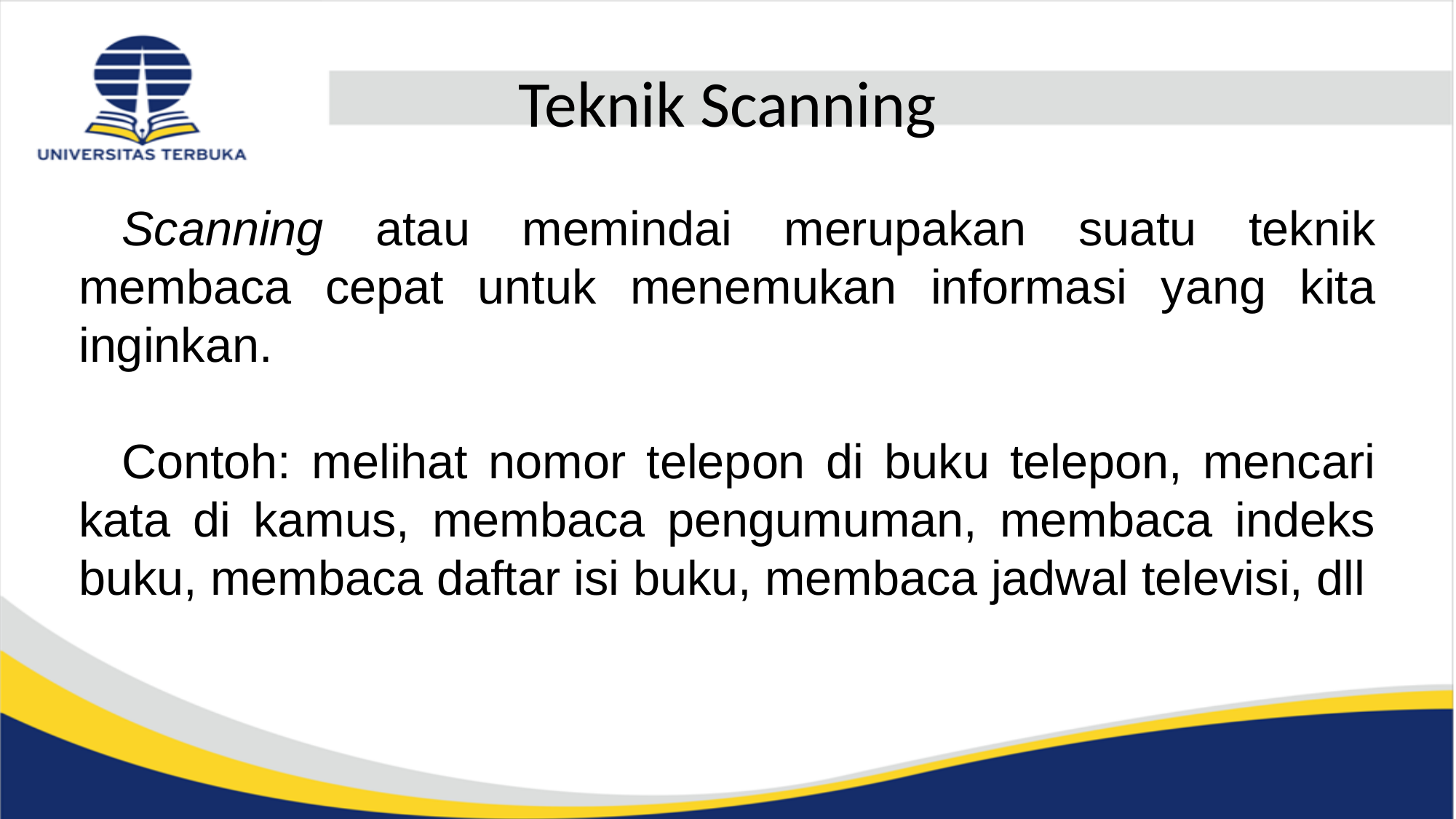

# Teknik Scanning
Scanning atau memindai merupakan suatu teknik membaca cepat untuk menemukan informasi yang kita inginkan.

Contoh: melihat nomor telepon di buku telepon, mencari kata di kamus, membaca pengumuman, membaca indeks buku, membaca daftar isi buku, membaca jadwal televisi, dll